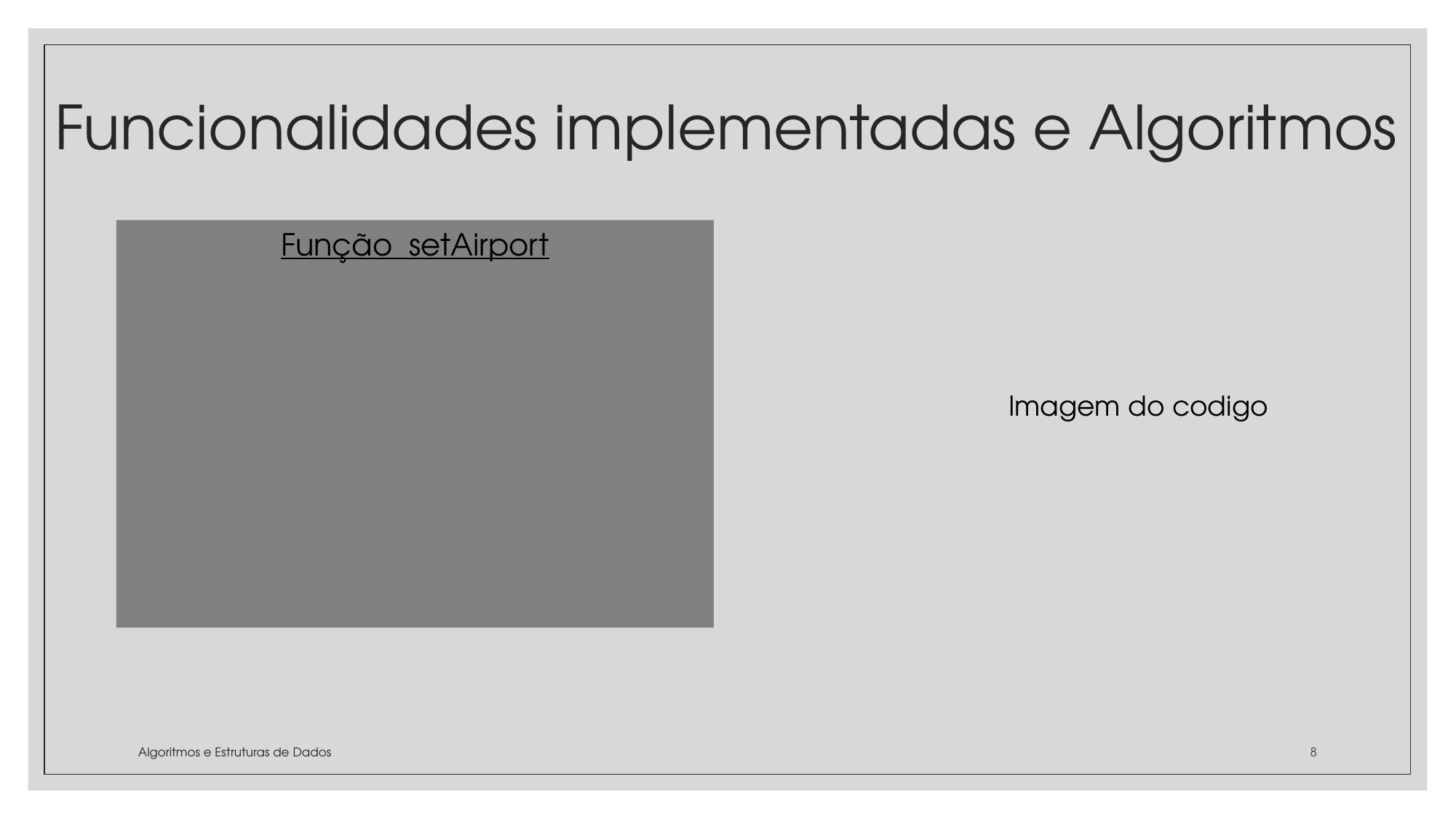

# Funcionalidades implementadas e Algoritmos
Função  setAirport

Imagem do codigo
Algoritmos e Estruturas de Dados
8